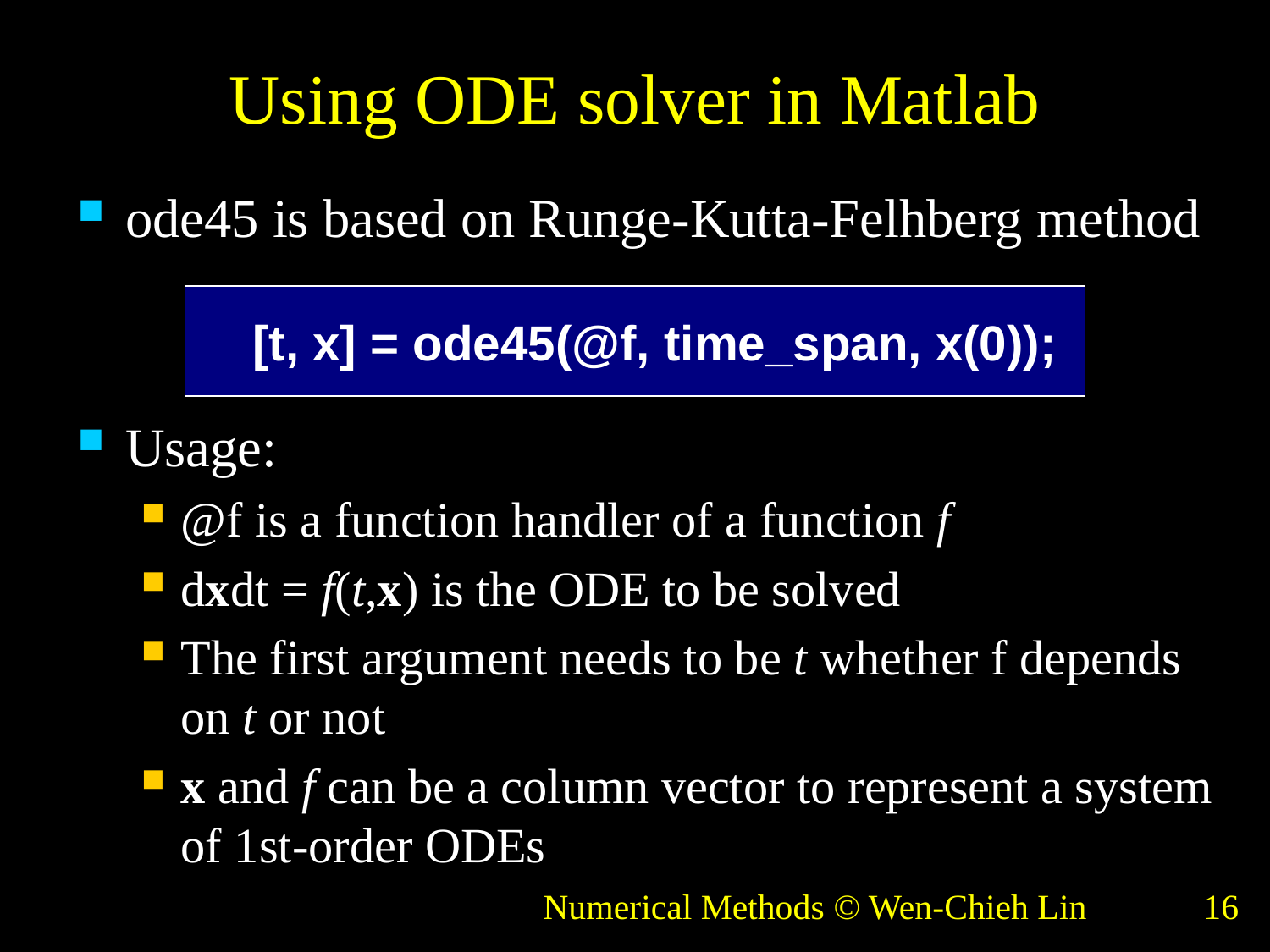

# Using ODE solver in Matlab
ode45 is based on Runge-Kutta-Felhberg method

Usage:
@f is a function handler of a function f
dxdt = f(t,x) is the ODE to be solved
The first argument needs to be t whether f depends on t or not
x and f can be a column vector to represent a system of 1st-order ODEs
    [t, x] = ode45(@f, time_span, x(0));
Numerical Methods © Wen-Chieh Lin
16